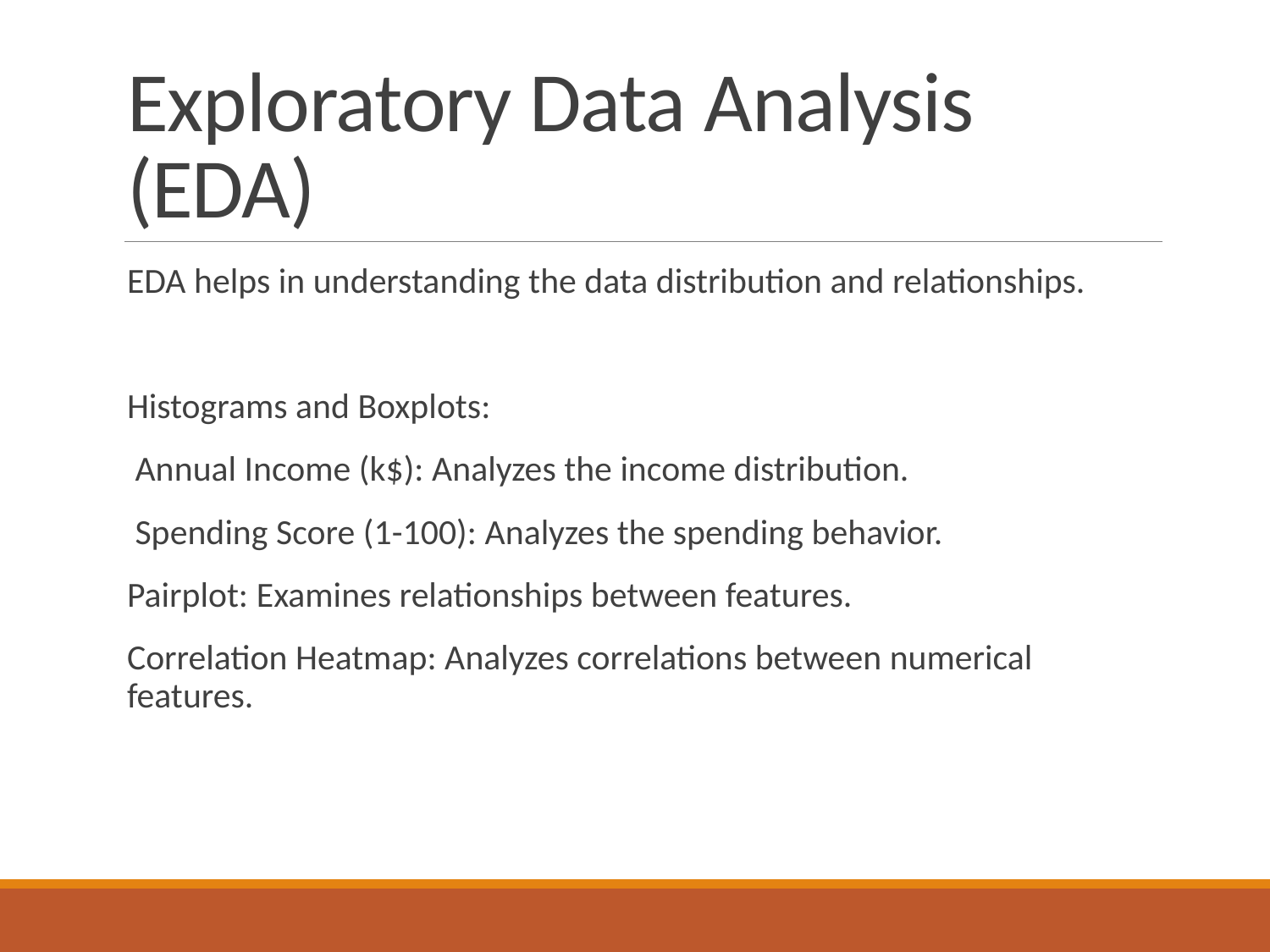

# Exploratory Data Analysis (EDA)
EDA helps in understanding the data distribution and relationships.

Histograms and Boxplots:
 Annual Income (k$): Analyzes the income distribution.
 Spending Score (1-100): Analyzes the spending behavior.
Pairplot: Examines relationships between features.
Correlation Heatmap: Analyzes correlations between numerical features.